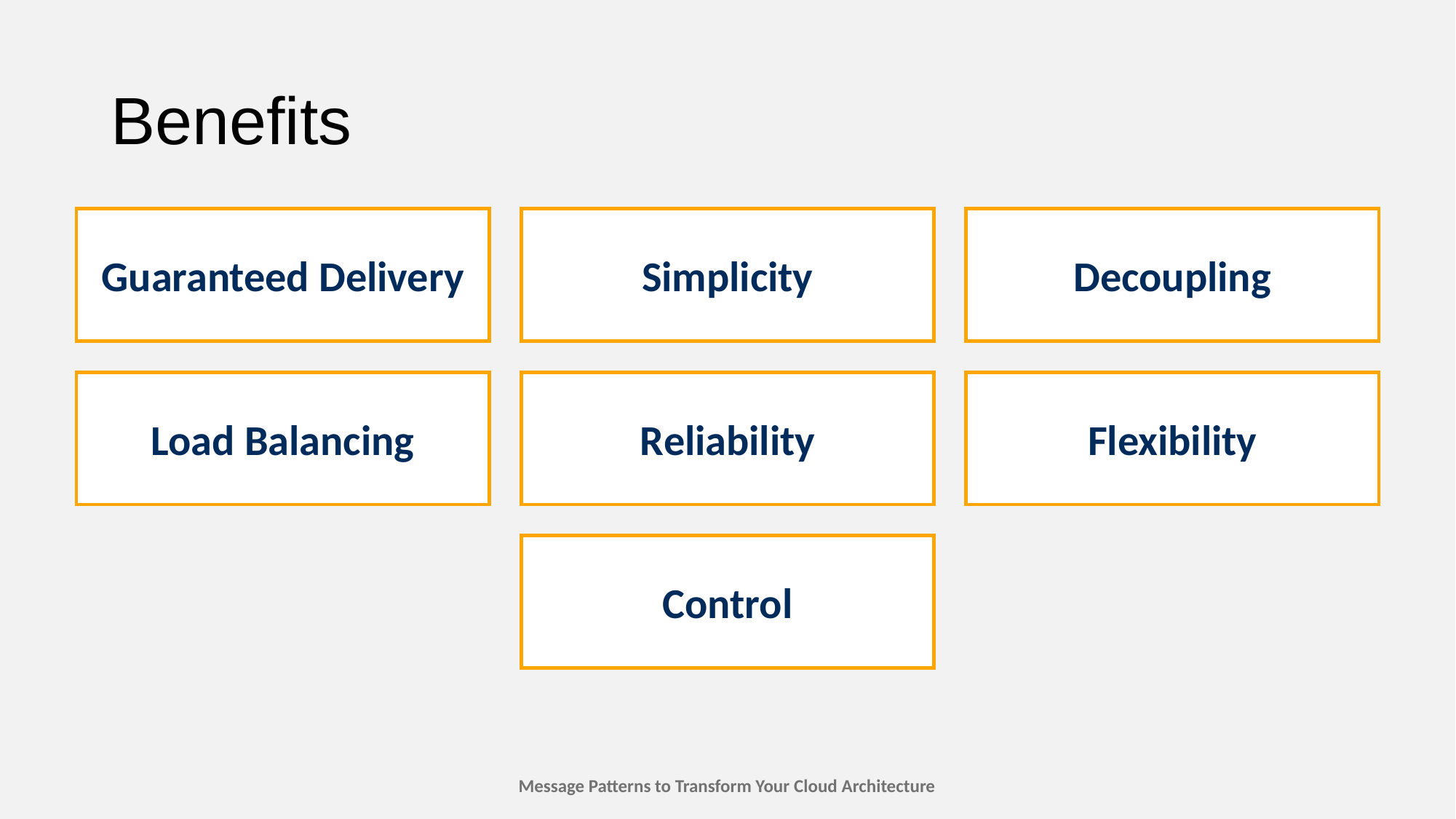

# Benefits
Guaranteed Delivery
Simplicity
Decoupling
Load Balancing
Reliability
Flexibility
Control